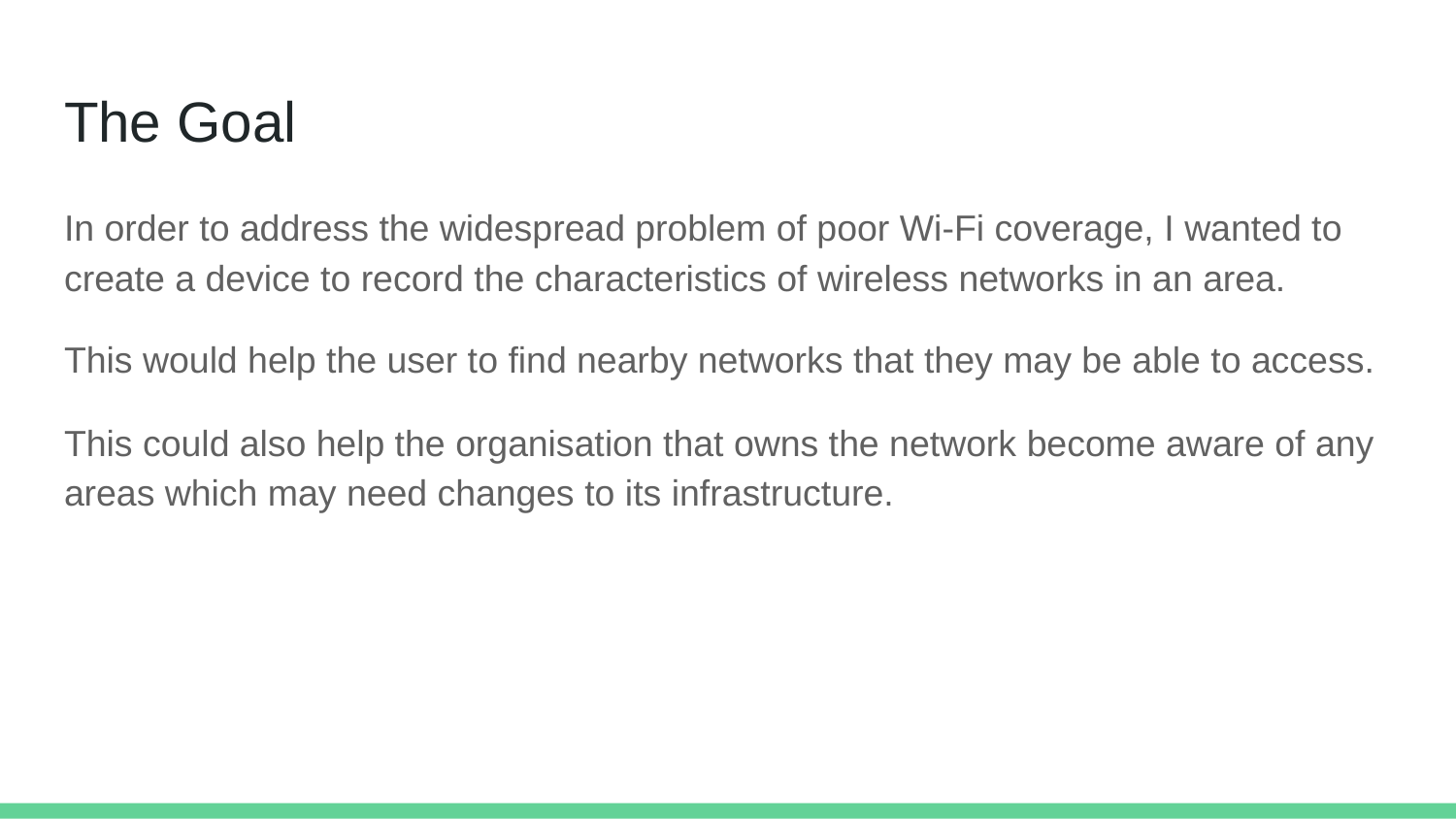

# The Goal
In order to address the widespread problem of poor Wi-Fi coverage, I wanted to create a device to record the characteristics of wireless networks in an area.
This would help the user to find nearby networks that they may be able to access.
This could also help the organisation that owns the network become aware of any areas which may need changes to its infrastructure.